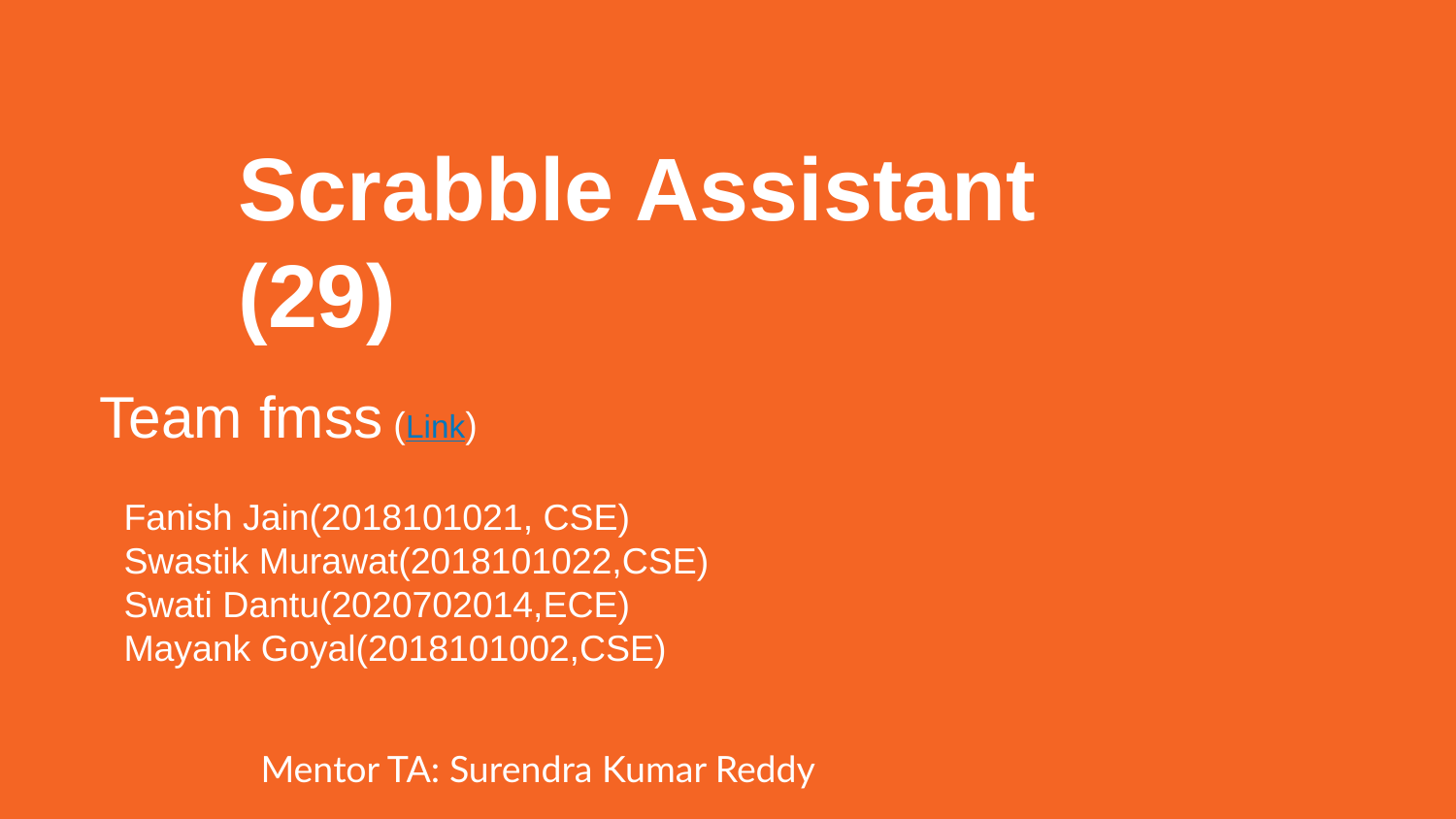

# Scrabble Assistant (29)
 Team fmss (Link)

    Fanish Jain(2018101021, CSE)
    Swastik Murawat(2018101022,CSE)
    Swati Dantu(2020702014,ECE)
    Mayank Goyal(2018101002,CSE)
Mentor TA: Surendra Kumar Reddy